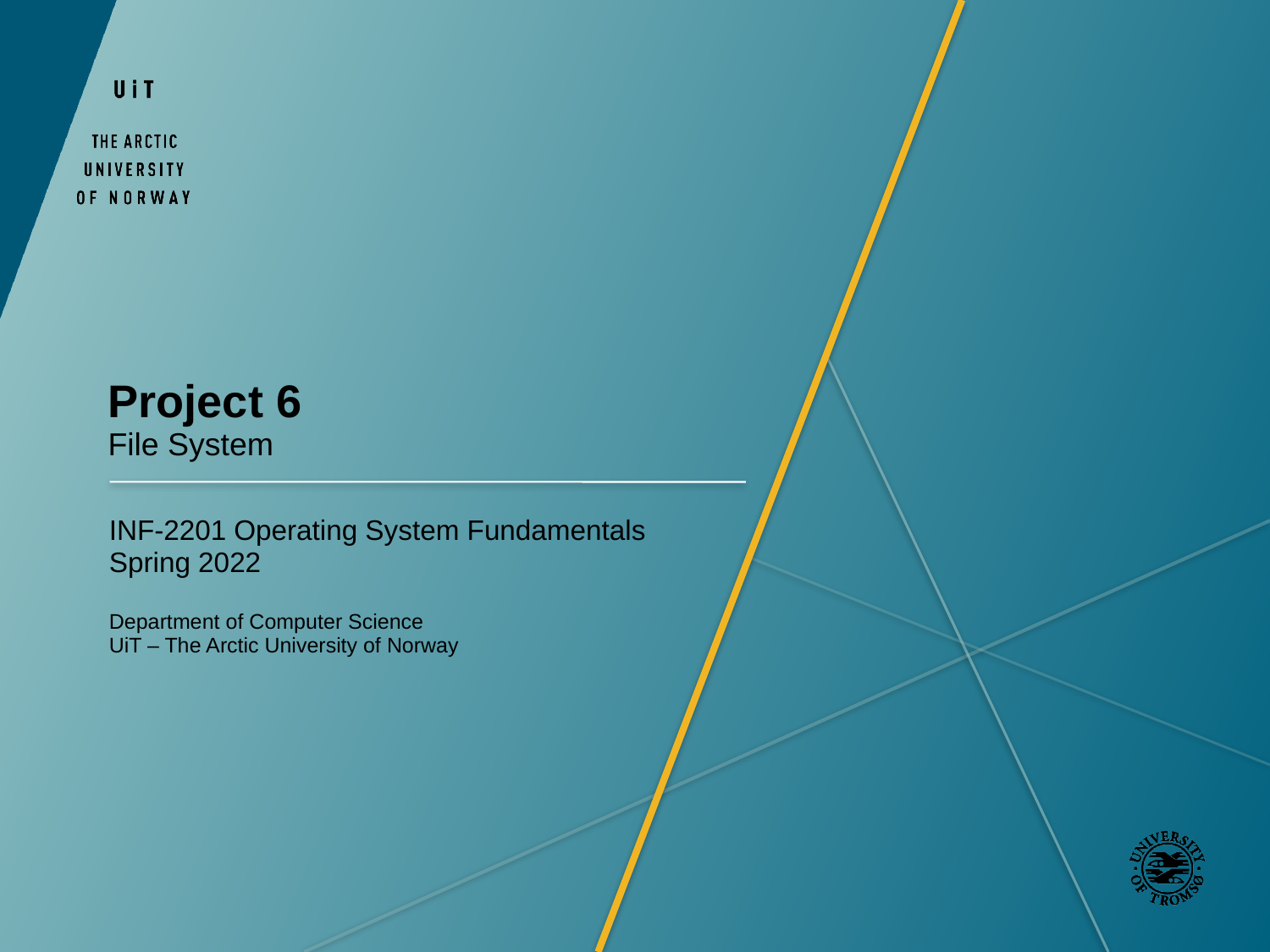

# Project 6 File System
INF-2201 Operating System Fundamentals
Spring 2022

Department of Computer Science
UiT – The Arctic University of Norway